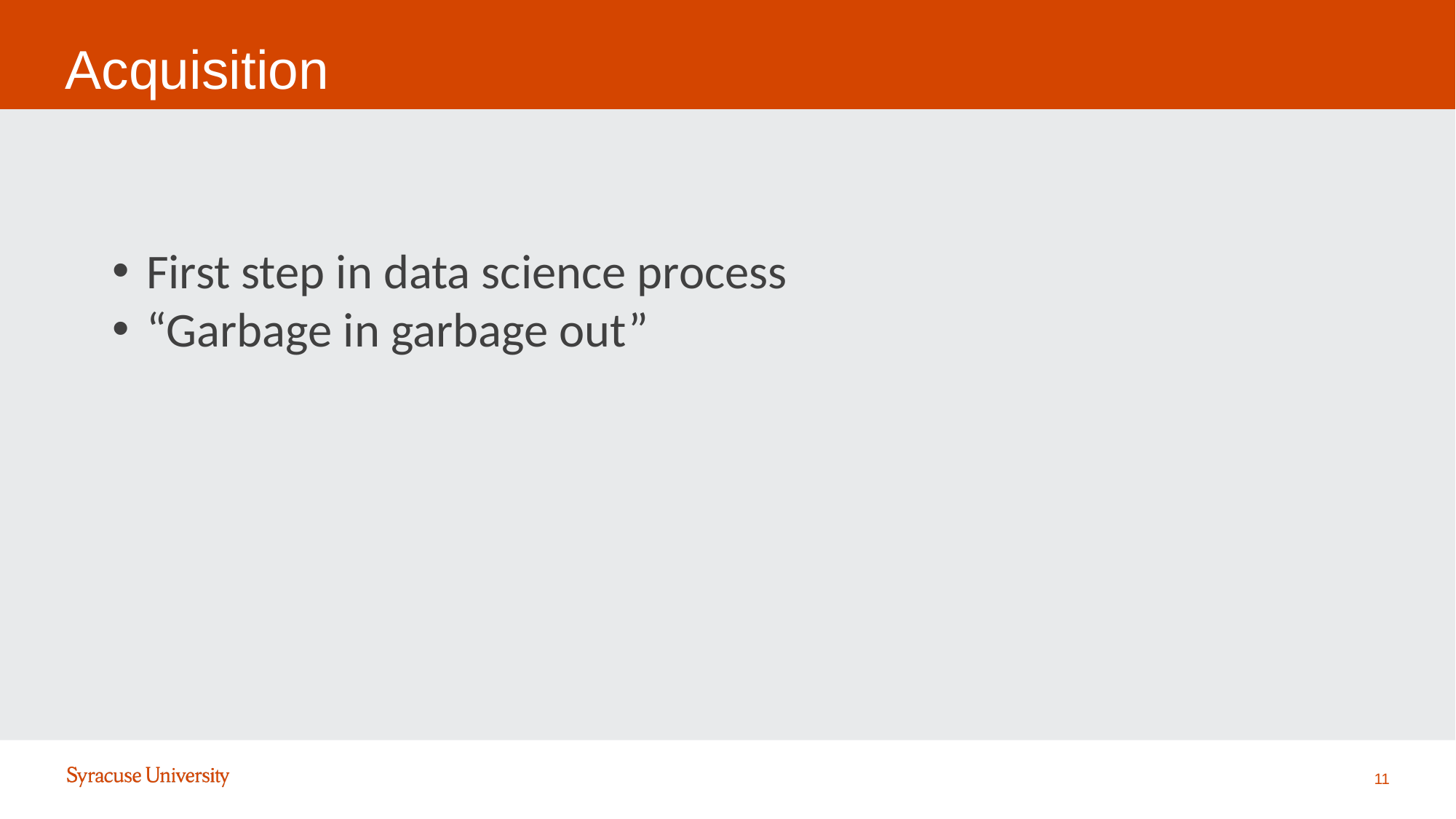

Acquisition
First step in data science process
“Garbage in garbage out”

11